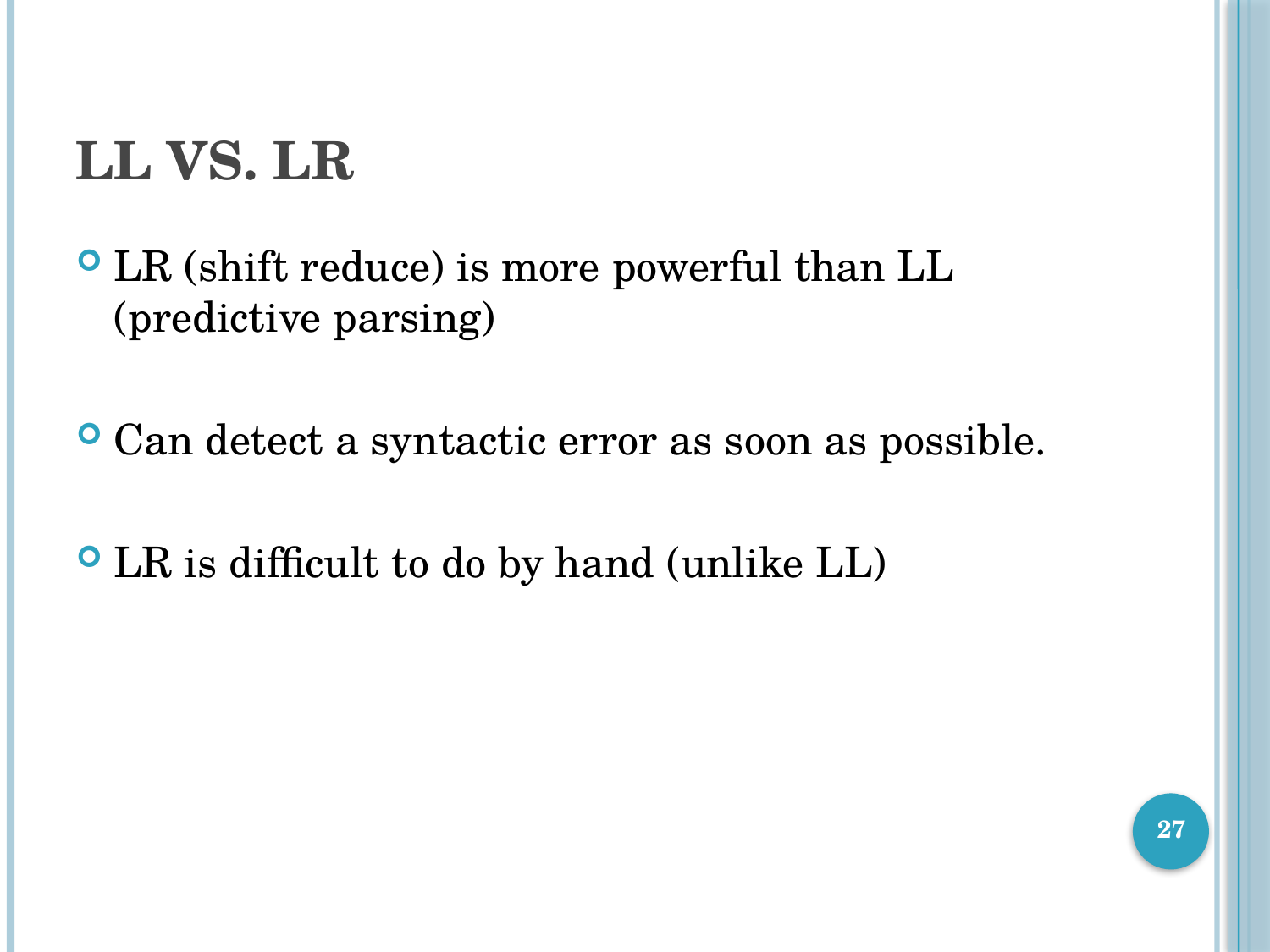

# LL vs. LR
LR (shift reduce) is more powerful than LL (predictive parsing)

Can detect a syntactic error as soon as possible.

LR is difficult to do by hand (unlike LL)
27